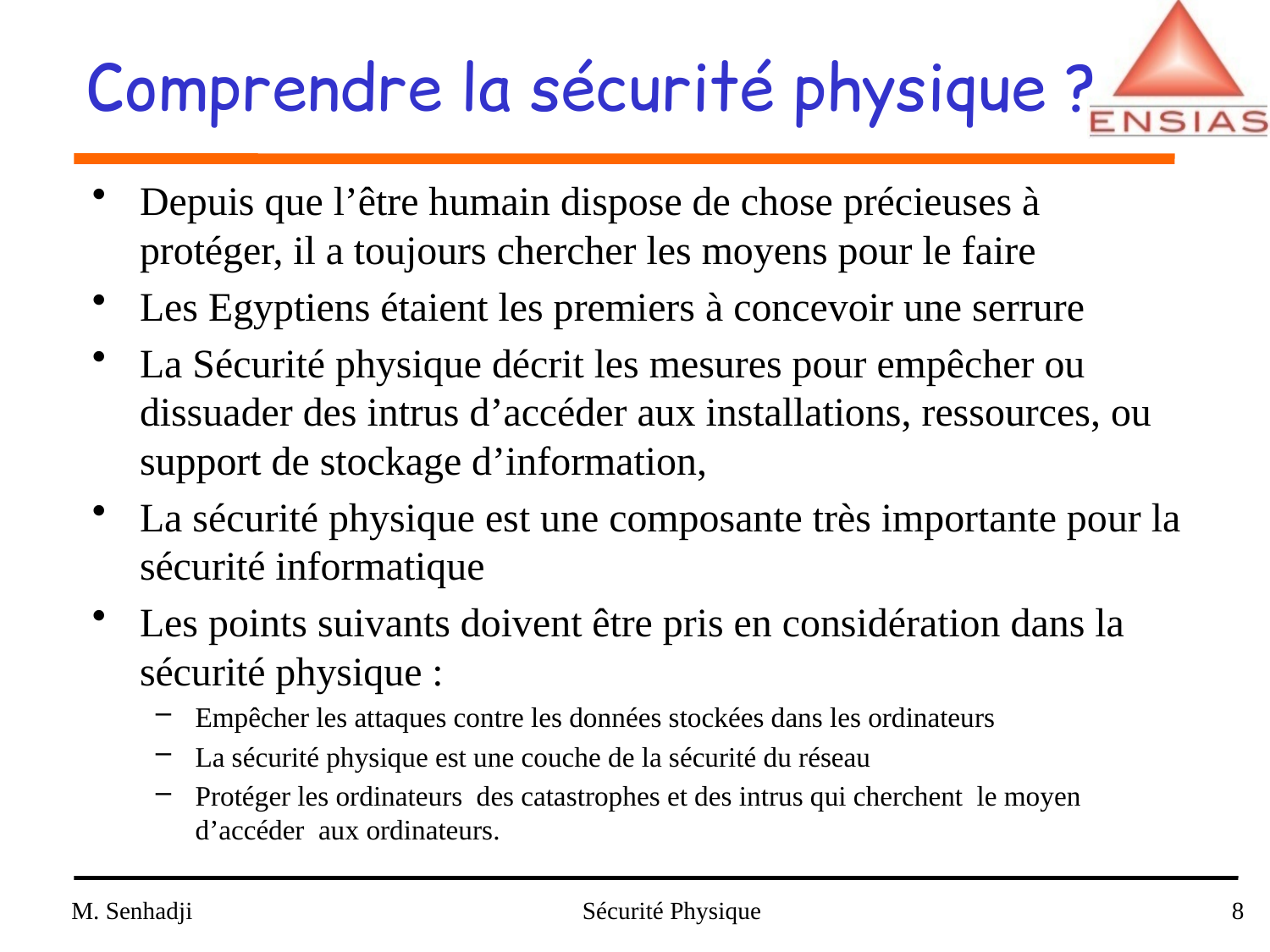

# Comprendre la sécurité physique ?
Depuis que l’être humain dispose de chose précieuses à protéger, il a toujours chercher les moyens pour le faire
Les Egyptiens étaient les premiers à concevoir une serrure
La Sécurité physique décrit les mesures pour empêcher ou dissuader des intrus d’accéder aux installations, ressources, ou support de stockage d’information,
La sécurité physique est une composante très importante pour la sécurité informatique
Les points suivants doivent être pris en considération dans la sécurité physique :
Empêcher les attaques contre les données stockées dans les ordinateurs
La sécurité physique est une couche de la sécurité du réseau
Protéger les ordinateurs  des catastrophes et des intrus qui cherchent  le moyen d’accéder  aux ordinateurs.